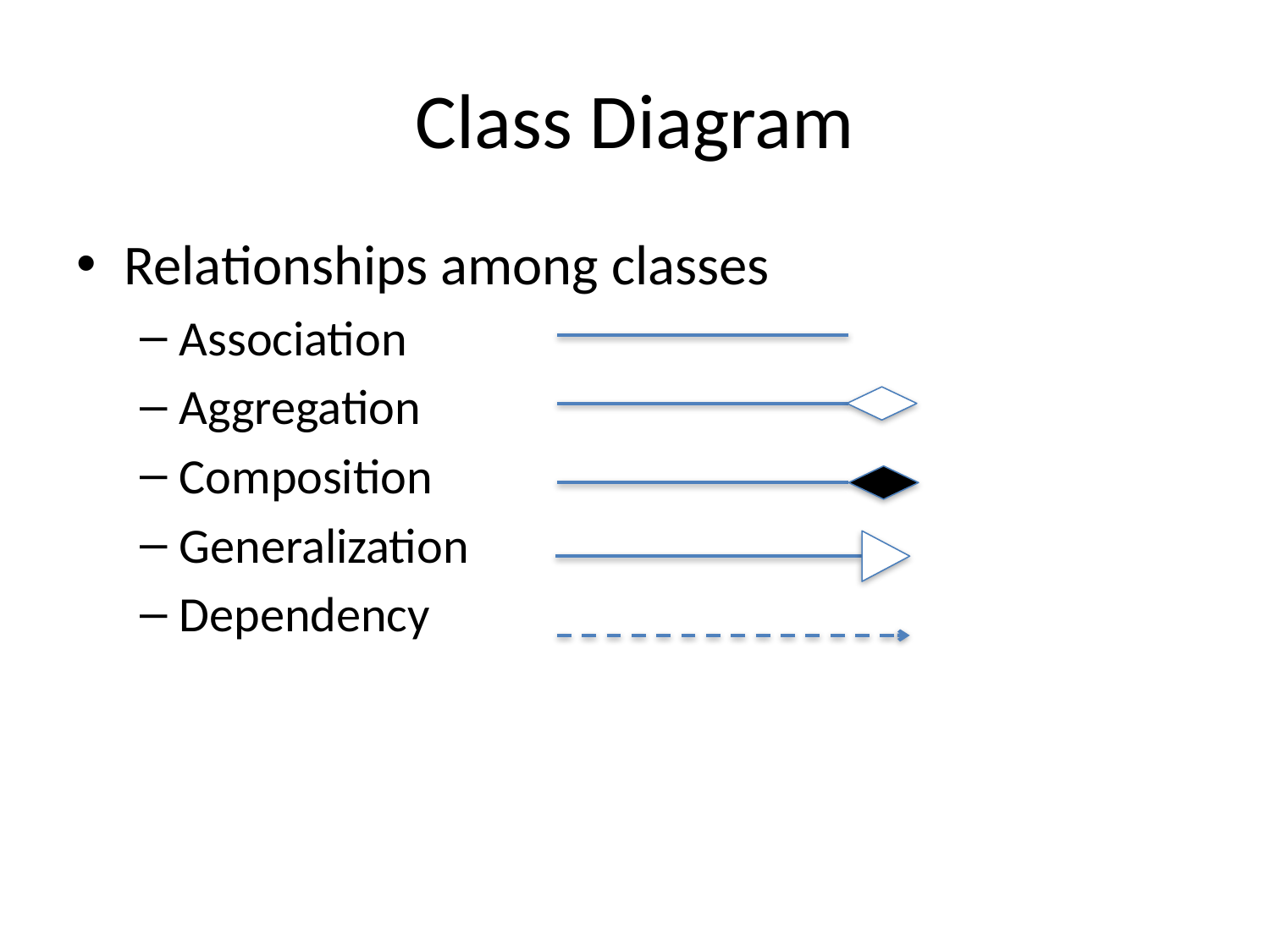

# Class Diagram
Relationships among classes
Association
Aggregation
Composition
Generalization
Dependency